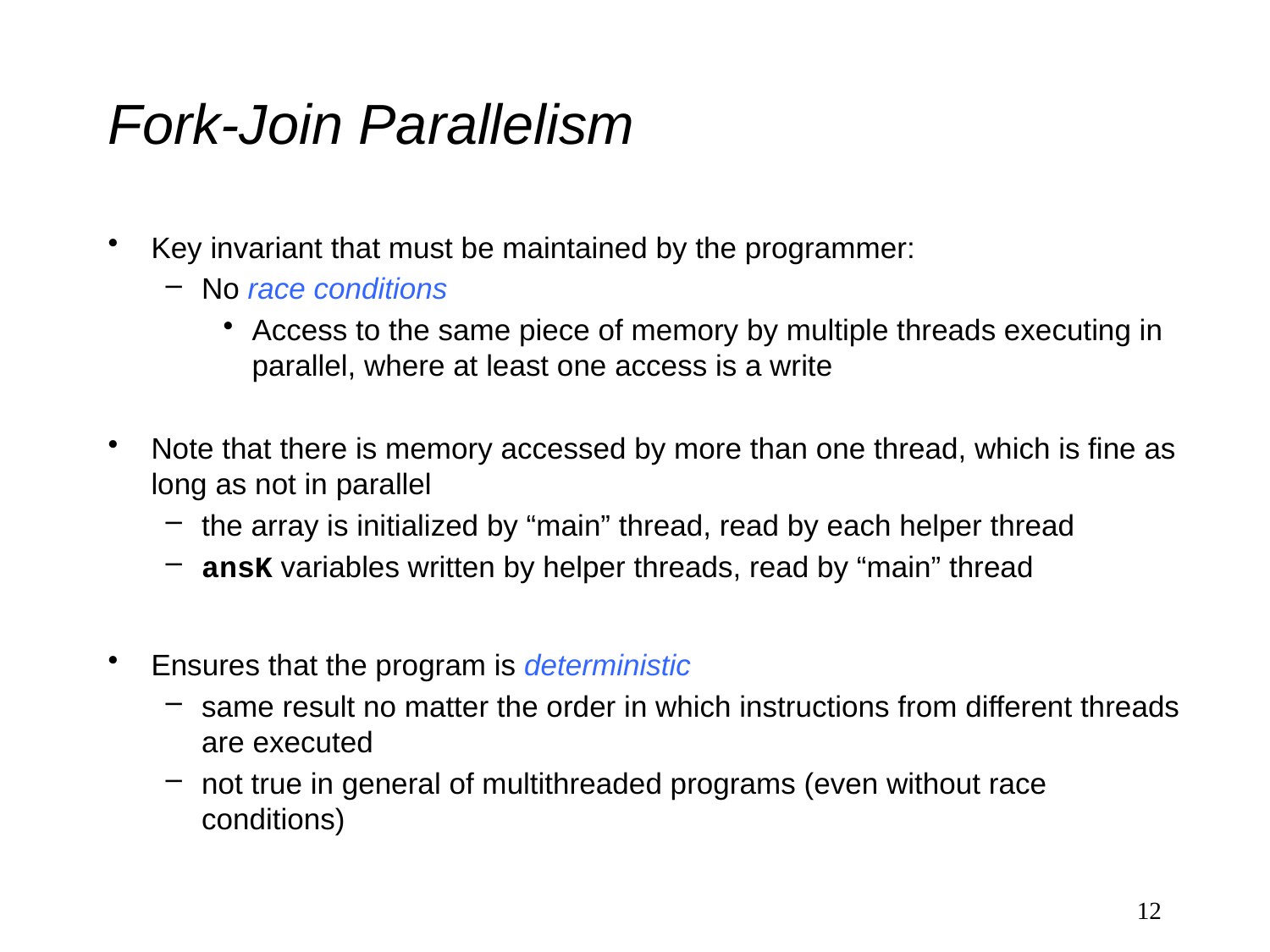

# Fork-Join Parallelism
Key invariant that must be maintained by the programmer:
No race conditions
Access to the same piece of memory by multiple threads executing in parallel, where at least one access is a write

Note that there is memory accessed by more than one thread, which is fine as long as not in parallel
the array is initialized by “main” thread, read by each helper thread
ansK variables written by helper threads, read by “main” thread

Ensures that the program is deterministic
same result no matter the order in which instructions from different threads are executed
not true in general of multithreaded programs (even without race conditions)
12